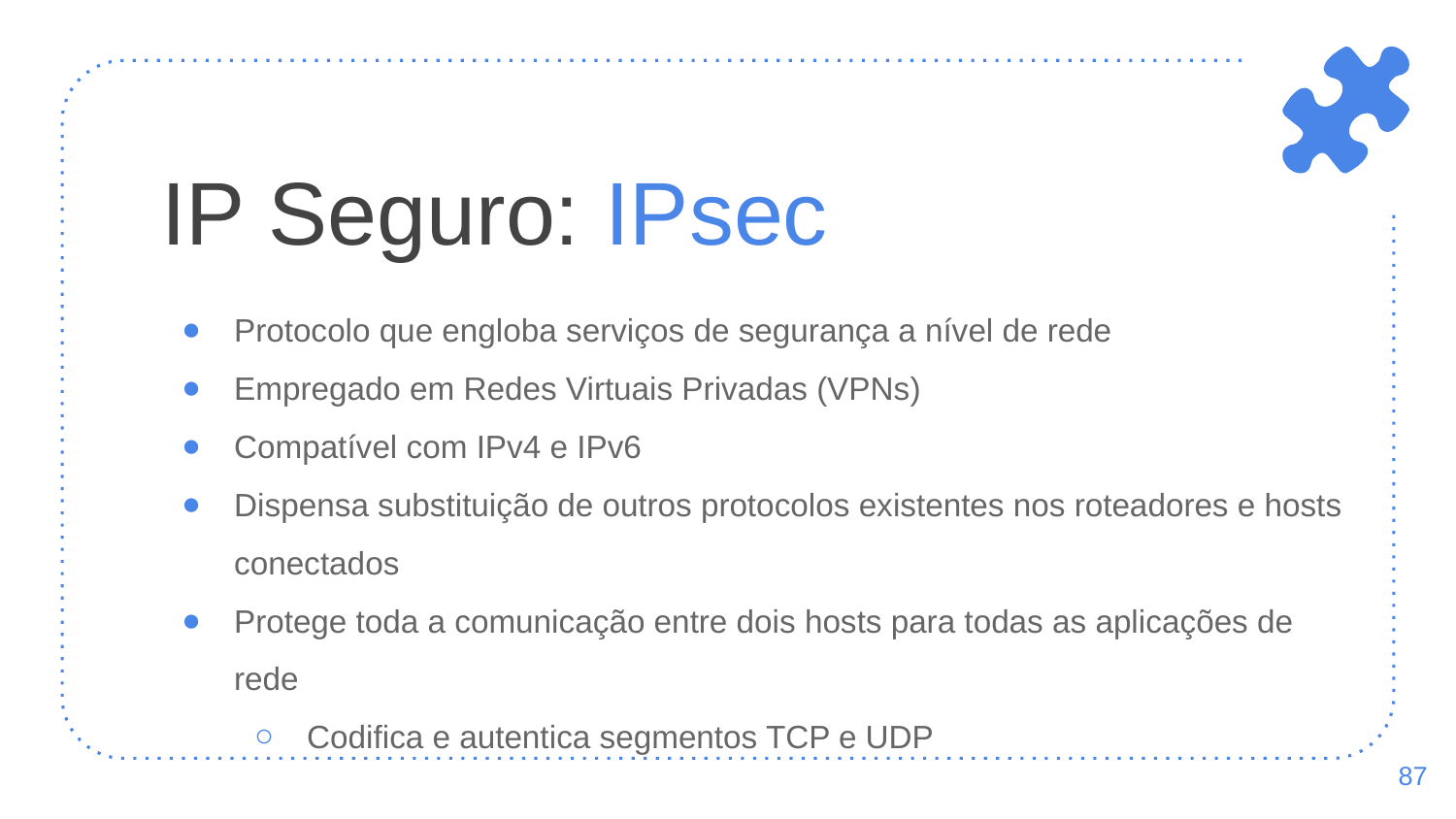

# IP Seguro: IPsec
Protocolo que engloba serviços de segurança a nível de rede
Empregado em Redes Virtuais Privadas (VPNs)
Compatível com IPv4 e IPv6
Dispensa substituição de outros protocolos existentes nos roteadores e hosts conectados
Protege toda a comunicação entre dois hosts para todas as aplicações de rede
Codifica e autentica segmentos TCP e UDP
87